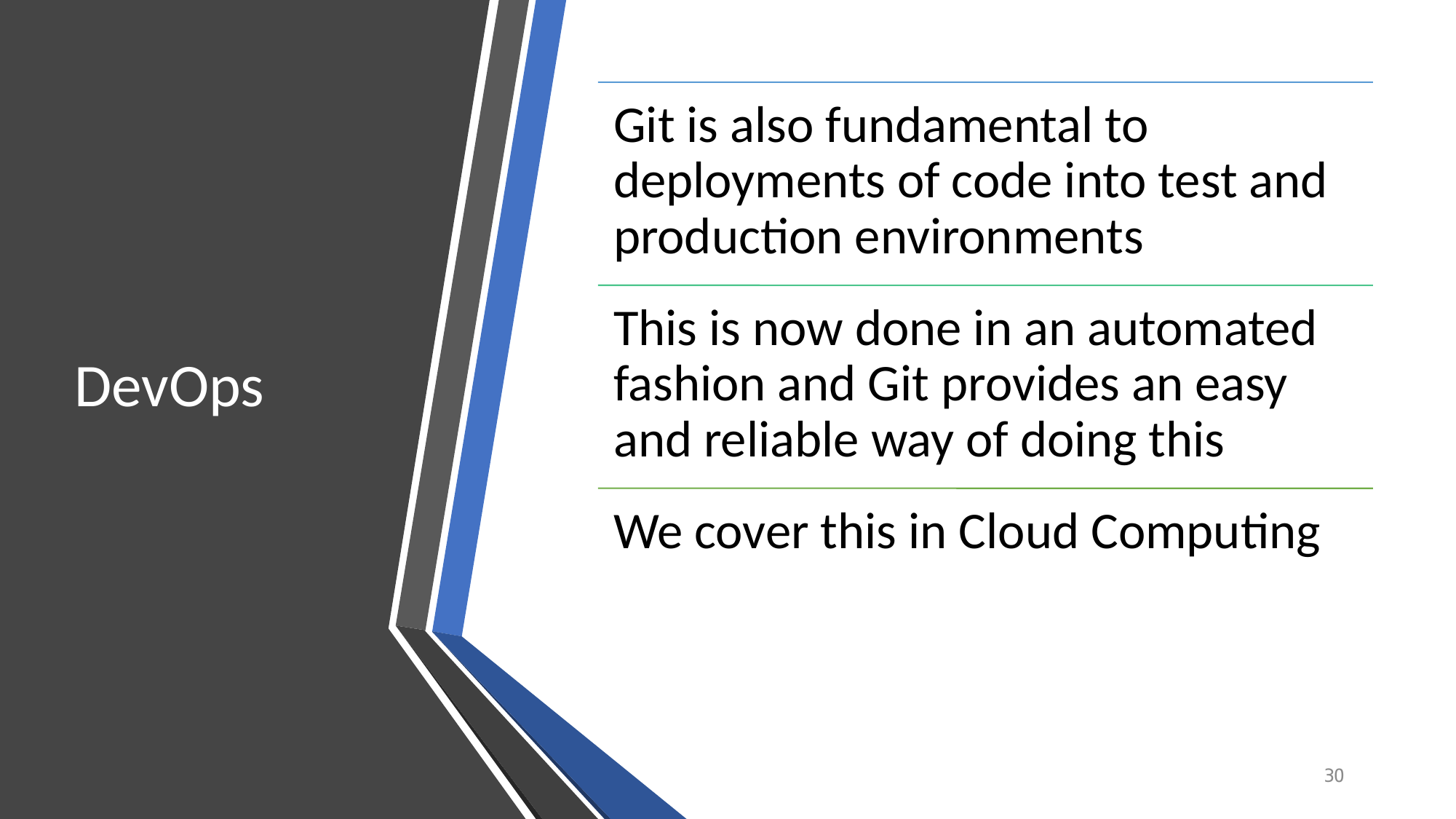

# DevOps
Git is also fundamental to deployments of code into test and production environments
This is now done in an automated fashion and Git provides an easy and reliable way of doing this
We cover this in Cloud Computing

30